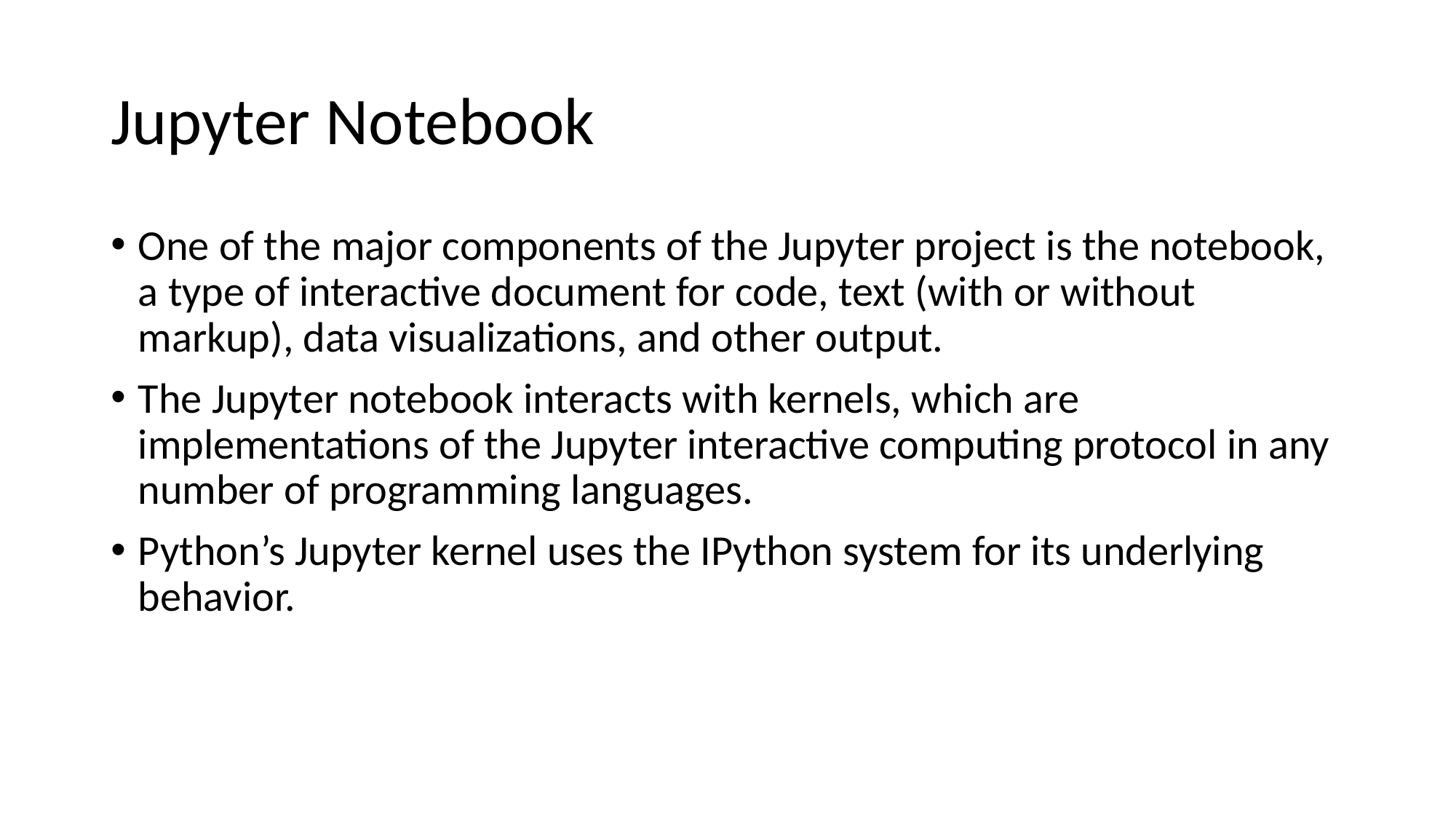

# Jupyter Notebook
One of the major components of the Jupyter project is the notebook, a type of interactive document for code, text (with or without markup), data visualizations, and other output.
The Jupyter notebook interacts with kernels, which are implementations of the Jupyter interactive computing protocol in any number of programming languages.
Python’s Jupyter kernel uses the IPython system for its underlying behavior.